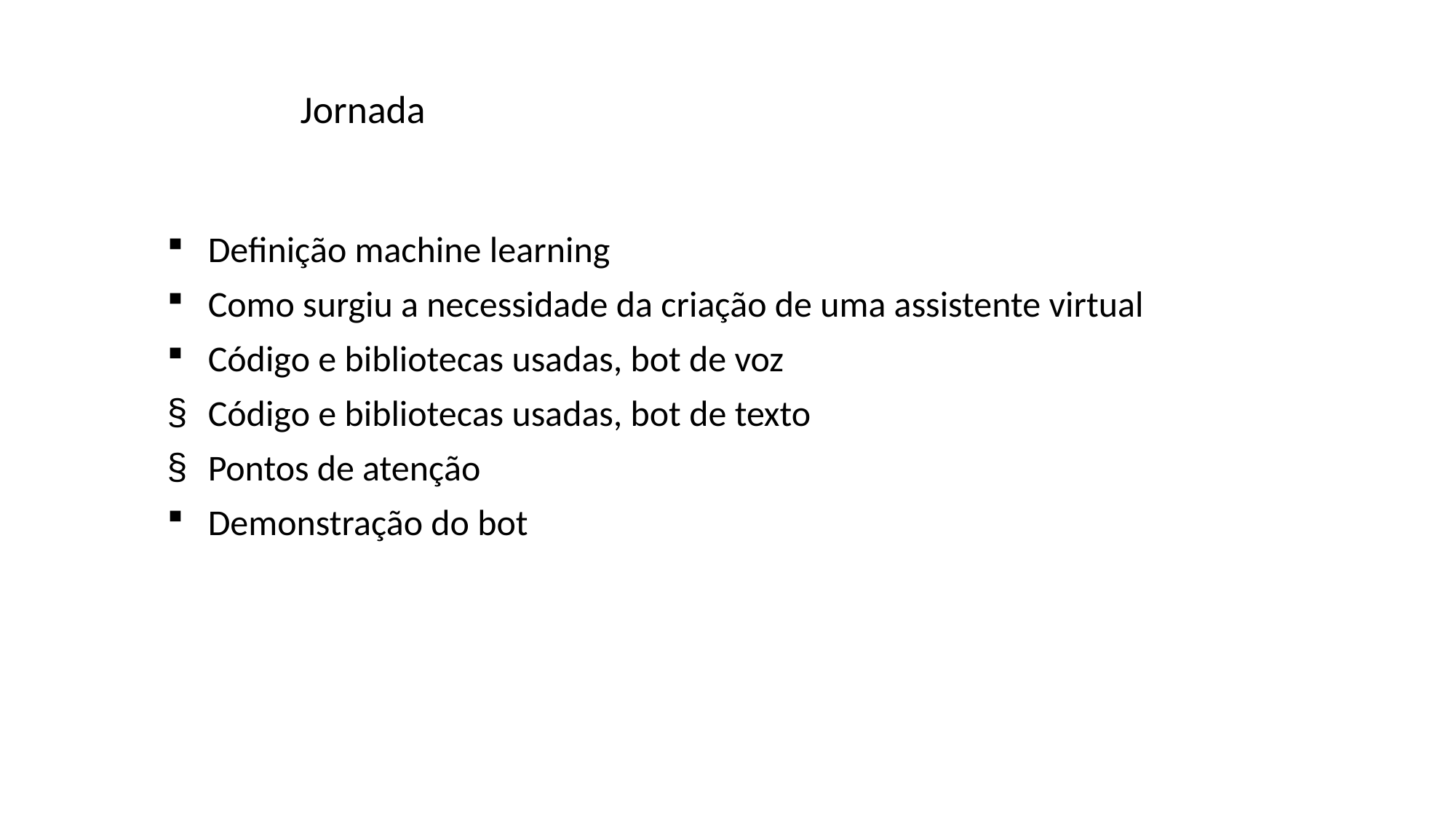

# Jornada
Definição machine learning
Como surgiu a necessidade da criação de uma assistente virtual
Código e bibliotecas usadas, bot de voz
Código e bibliotecas usadas, bot de texto
Pontos de atenção
Demonstração do bot